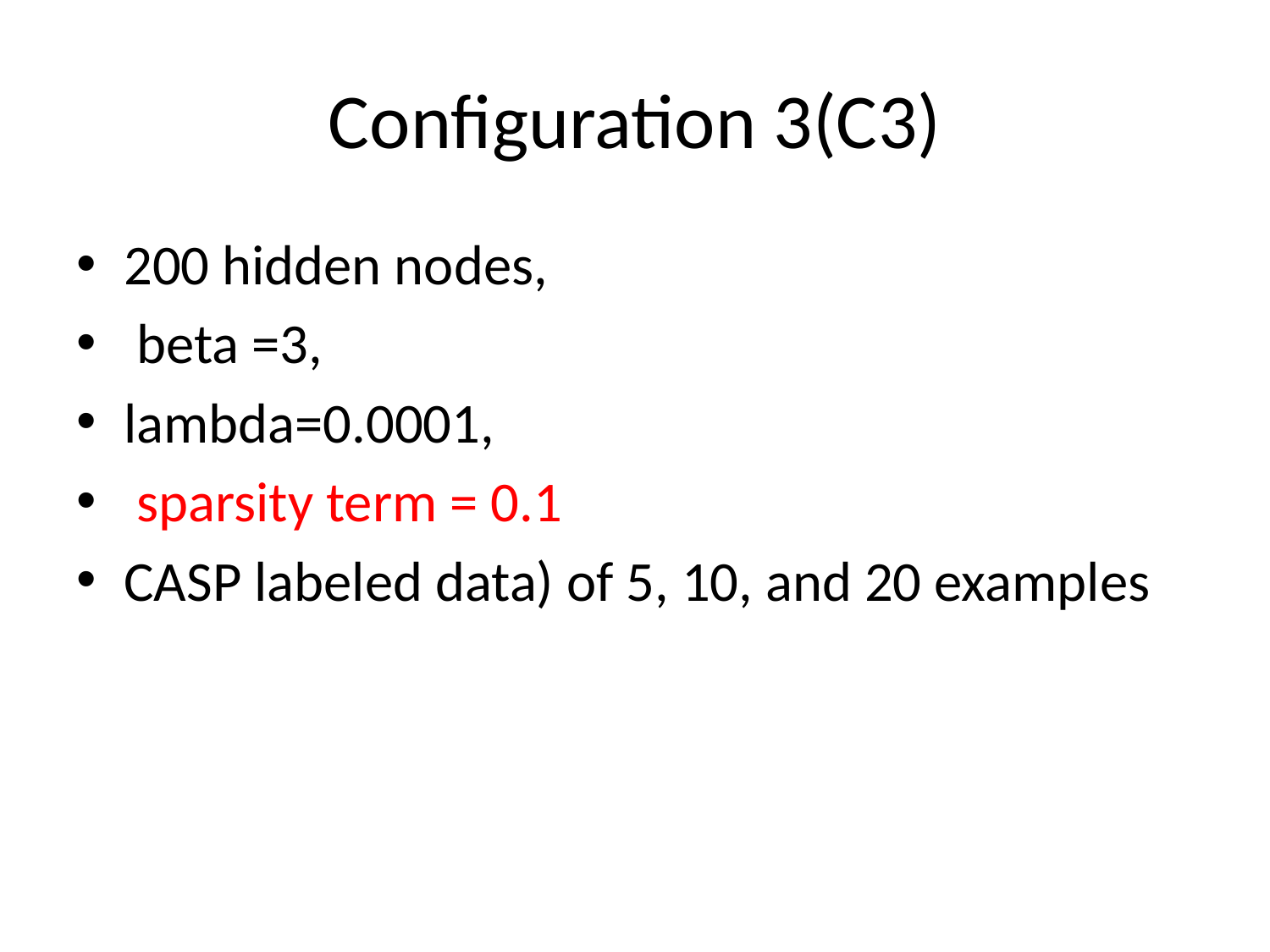

# Configuration 3(C3)
200 hidden nodes,
 beta =3,
lambda=0.0001,
 sparsity term = 0.1
CASP labeled data) of 5, 10, and 20 examples